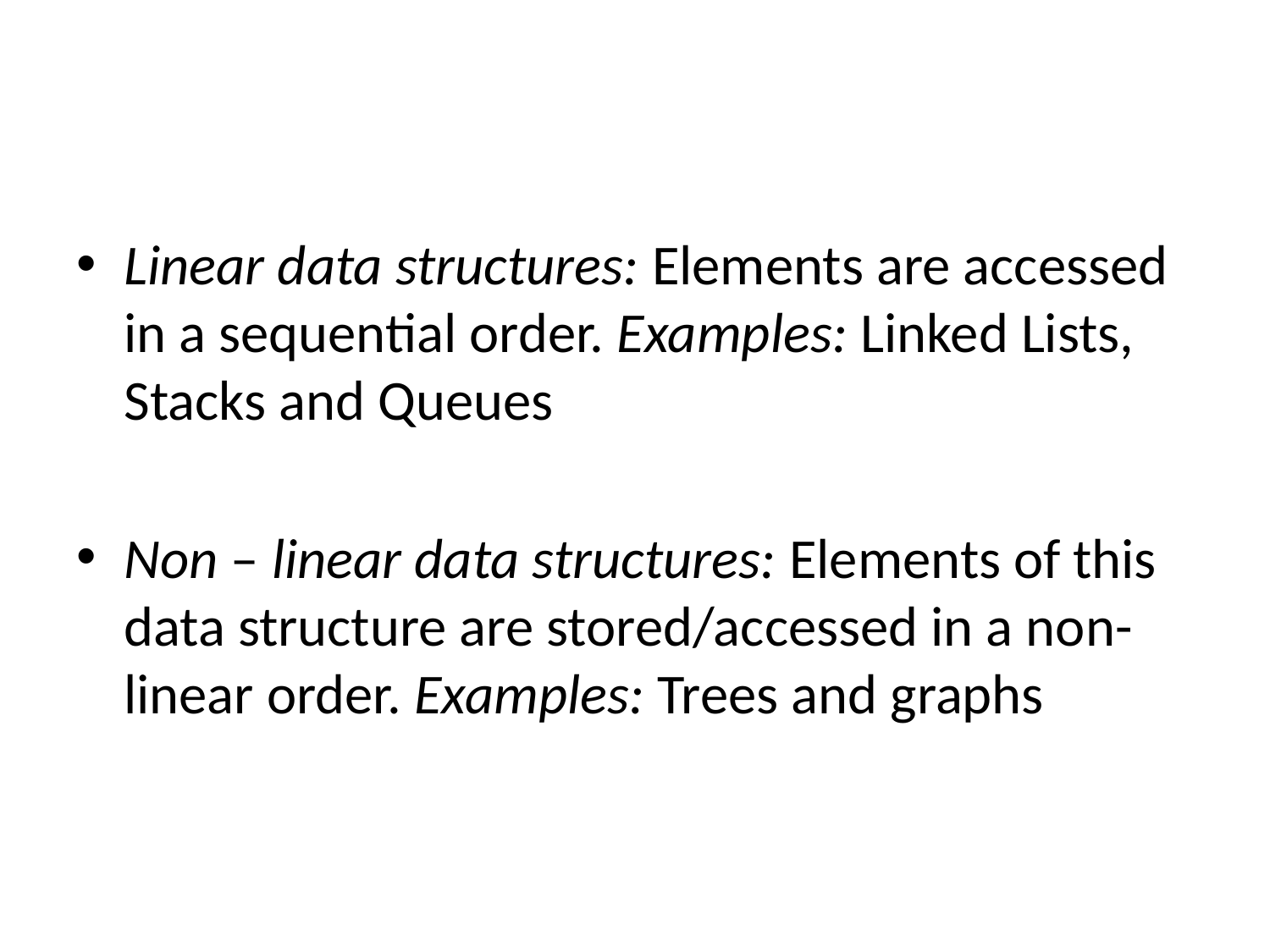

Linear data structures: Elements are accessed in a sequential order. Examples: Linked Lists, Stacks and Queues

Non – linear data structures: Elements of this data structure are stored/accessed in a non-linear order. Examples: Trees and graphs